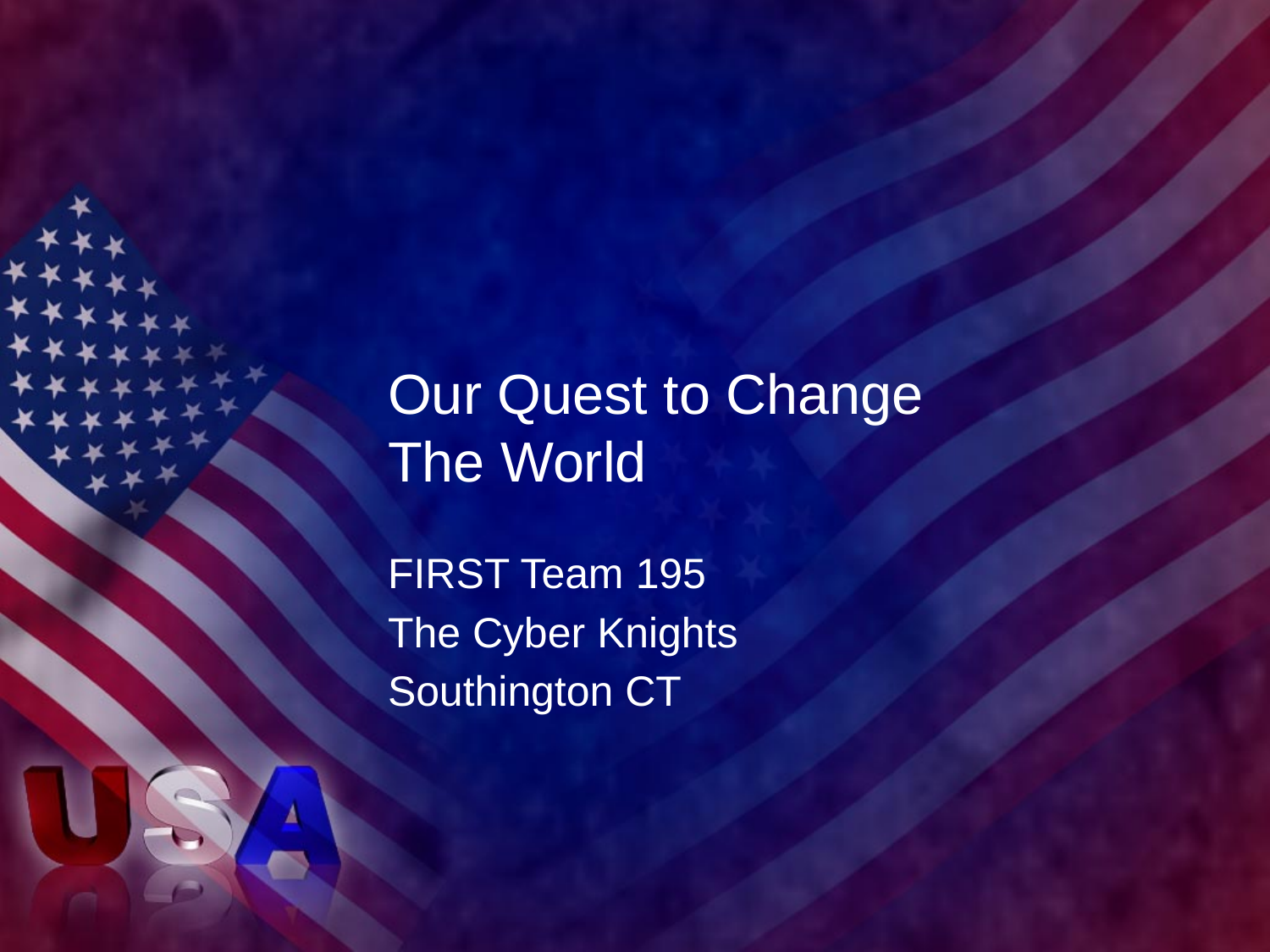

# Our Quest to Change The World
FIRST Team 195
The Cyber Knights
Southington CT